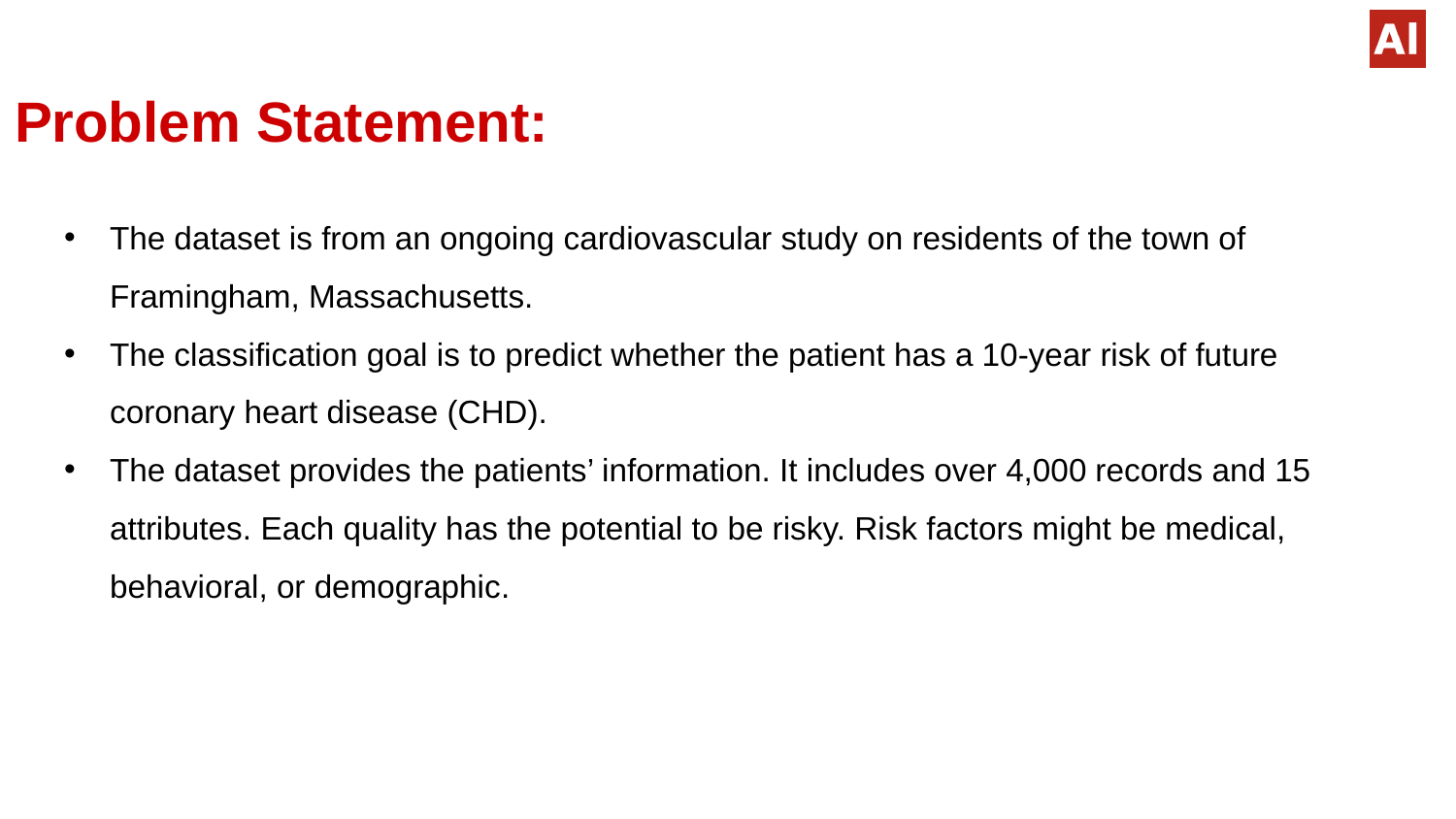

# Problem Statement:
The dataset is from an ongoing cardiovascular study on residents of the town of Framingham, Massachusetts.
The classification goal is to predict whether the patient has a 10-year risk of future coronary heart disease (CHD).
The dataset provides the patients’ information. It includes over 4,000 records and 15 attributes. Each quality has the potential to be risky. Risk factors might be medical, behavioral, or demographic.